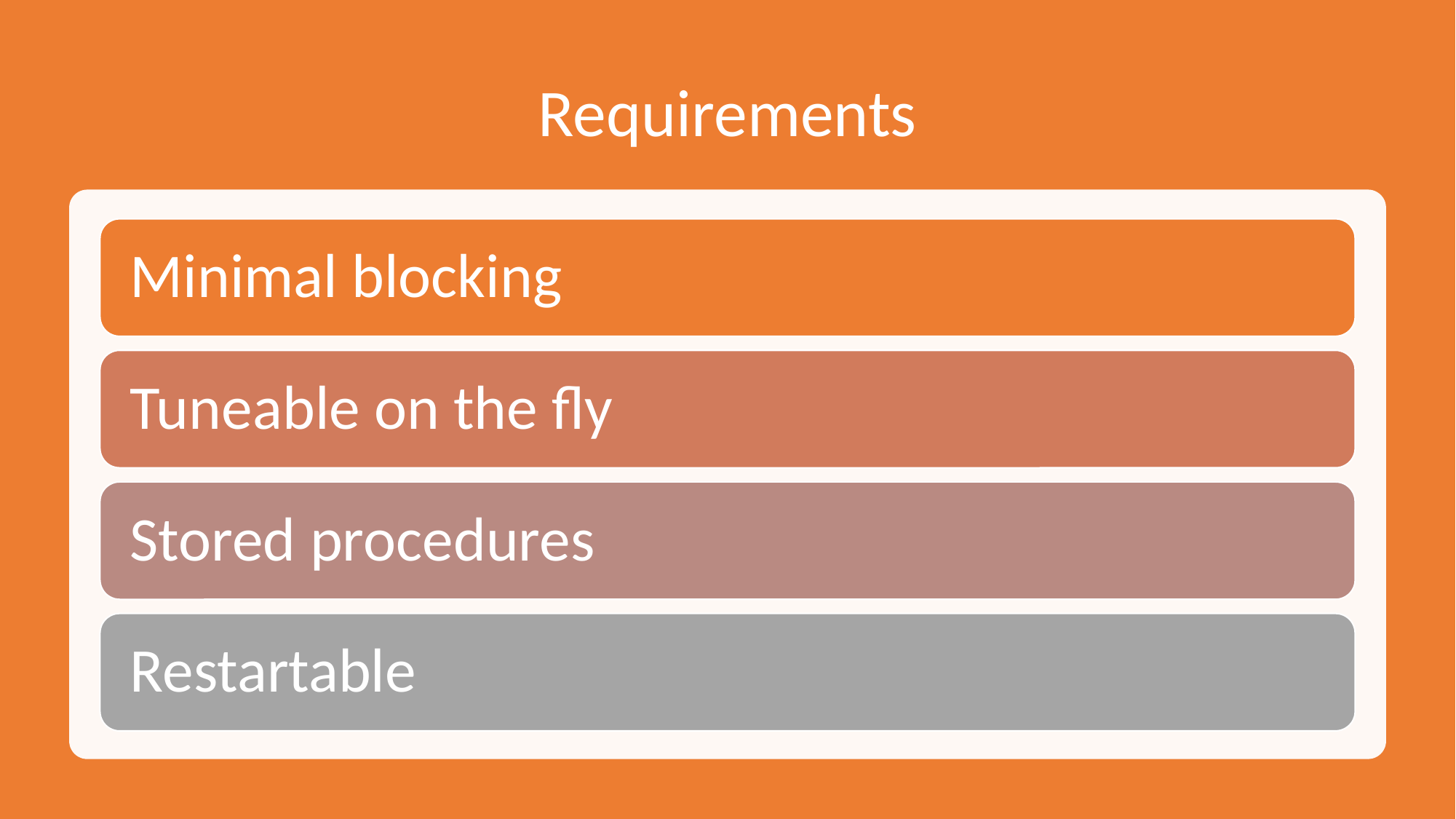

# Requirements

Minimal blocking
Tuneable on the fly
Stored procedures
Restartable